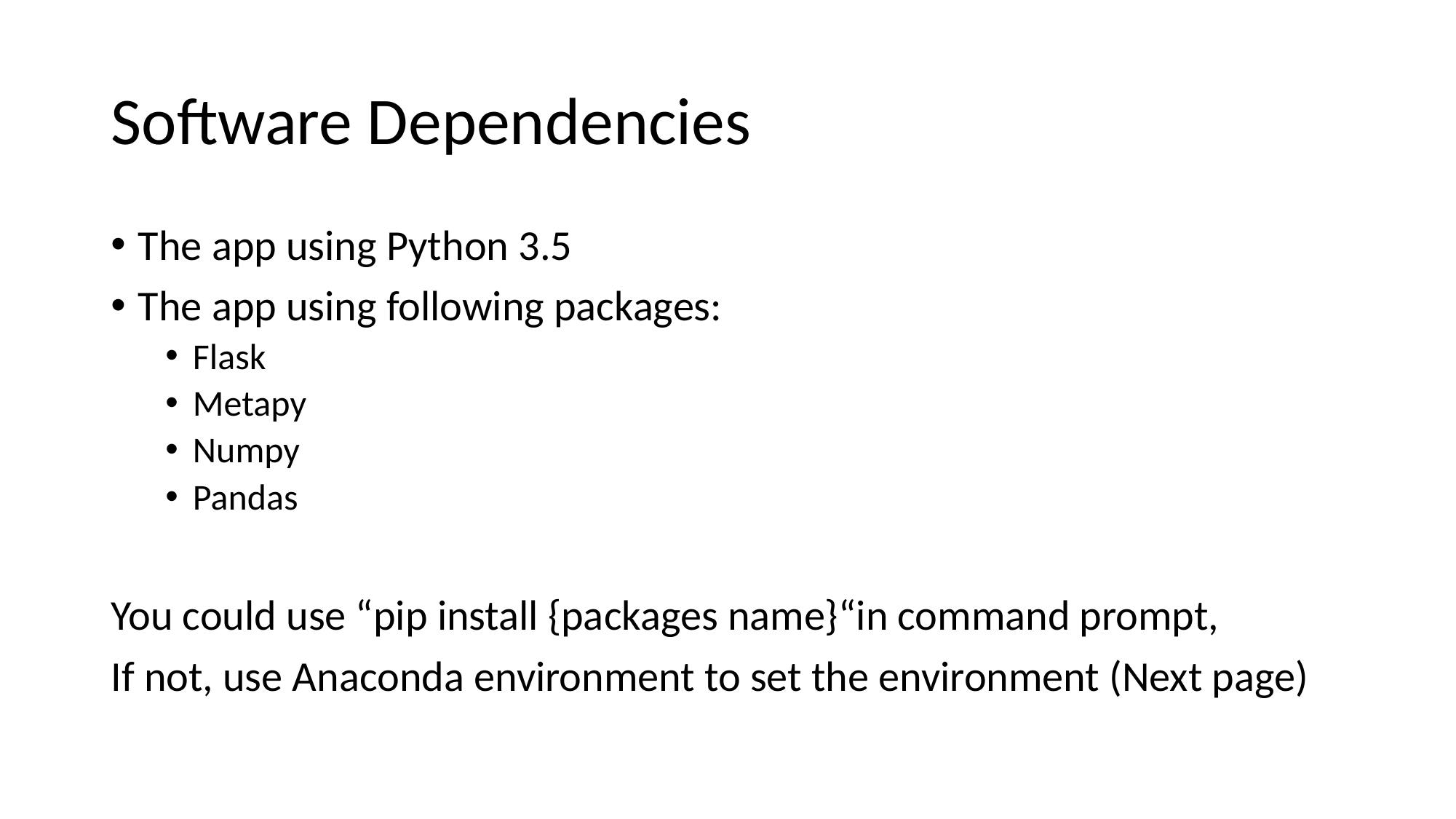

# Software Dependencies
The app using Python 3.5
The app using following packages:
Flask
Metapy
Numpy
Pandas

You could use “pip install {packages name}“in command prompt,
If not, use Anaconda environment to set the environment (Next page)